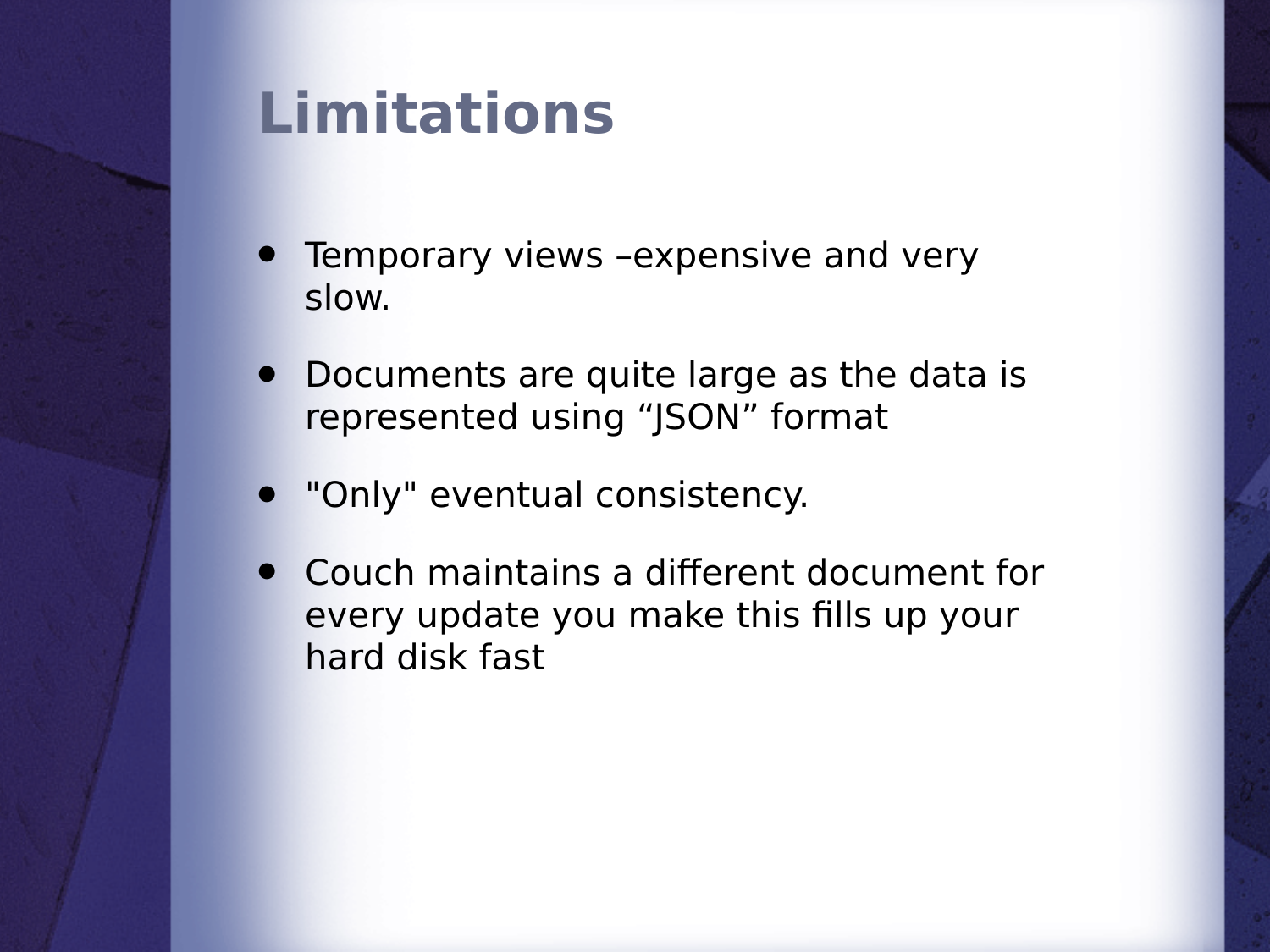

# Limitations
Temporary views –expensive and very slow.
Documents are quite large as the data is represented using “JSON” format
"Only" eventual consistency.
Couch maintains a different document for every update you make this fills up your hard disk fast